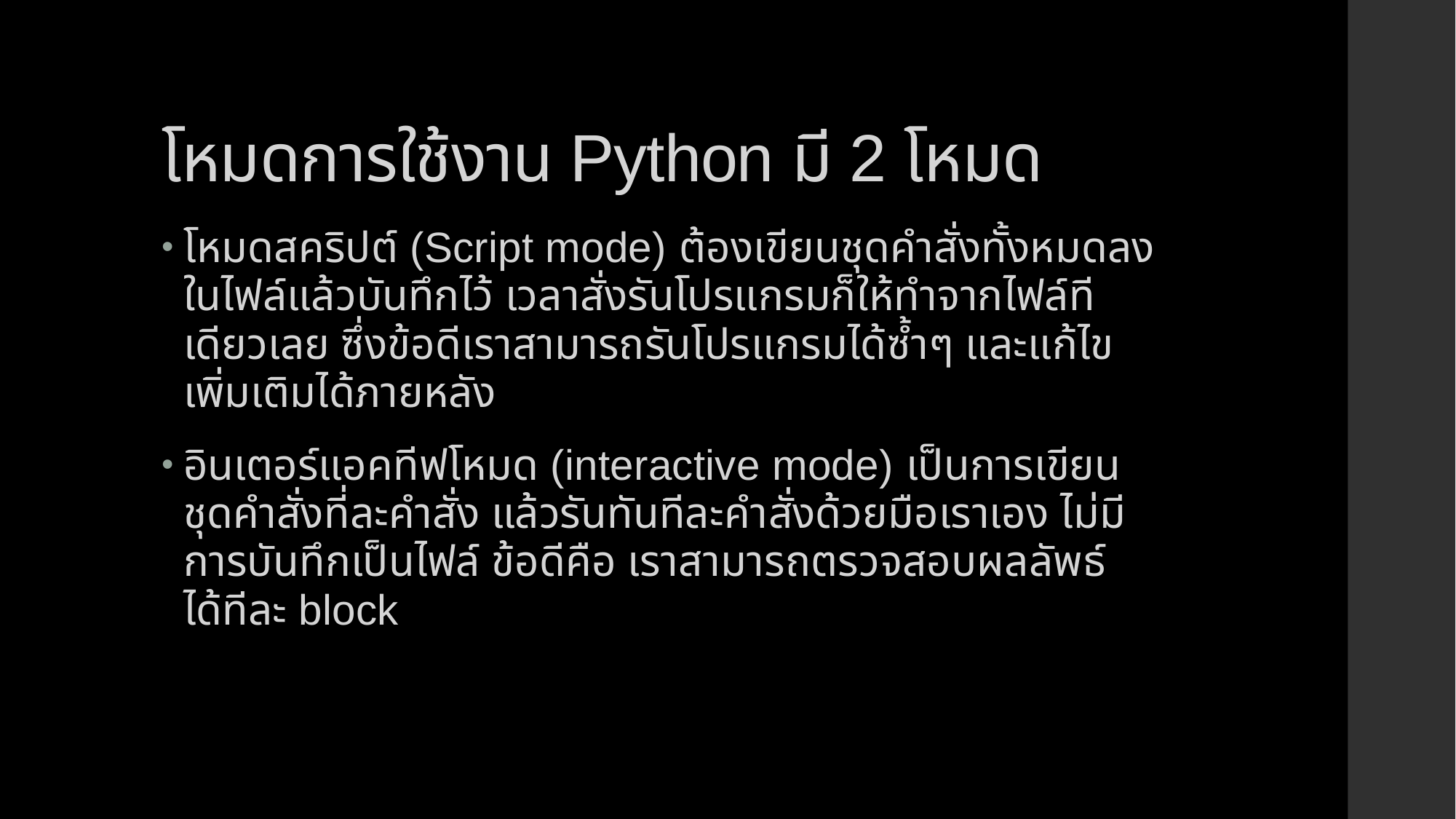

# โหมดการใช้งาน Python มี 2 โหมด
โหมดสคริปต์ (Script mode) ต้องเขียนชุดคำสั่งทั้งหมดลงในไฟล์แล้วบันทึกไว้ เวลาสั่งรันโปรแกรมก็ให้ทำจากไฟล์ทีเดียวเลย ซึ่งข้อดีเราสามารถรันโปรแกรมได้ซ้ำๆ และแก้ไขเพิ่มเติมได้ภายหลัง
อินเตอร์แอคทีฟโหมด (interactive mode) เป็นการเขียนชุดคำสั่งที่ละคำสั่ง แล้วรันทันทีละคำสั่งด้วยมือเราเอง ไม่มีการบันทึกเป็นไฟล์ ข้อดีคือ เราสามารถตรวจสอบผลลัพธ์ได้ทีละ block